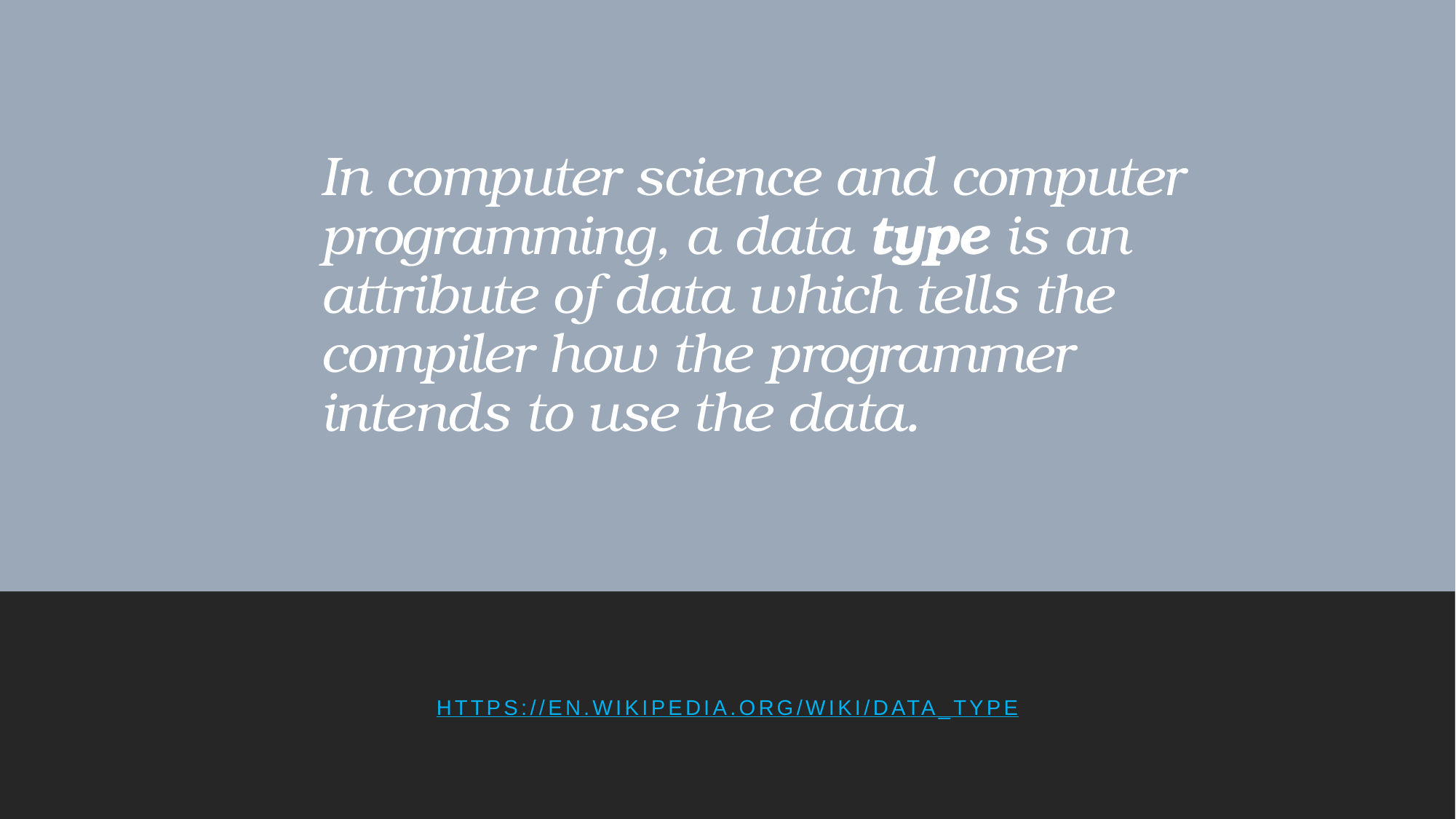

# In computer science and computer programming, a data type is an attribute of data which tells the compiler how the programmer intends to use the data.
https://en.wikipedia.org/wiki/Data_type